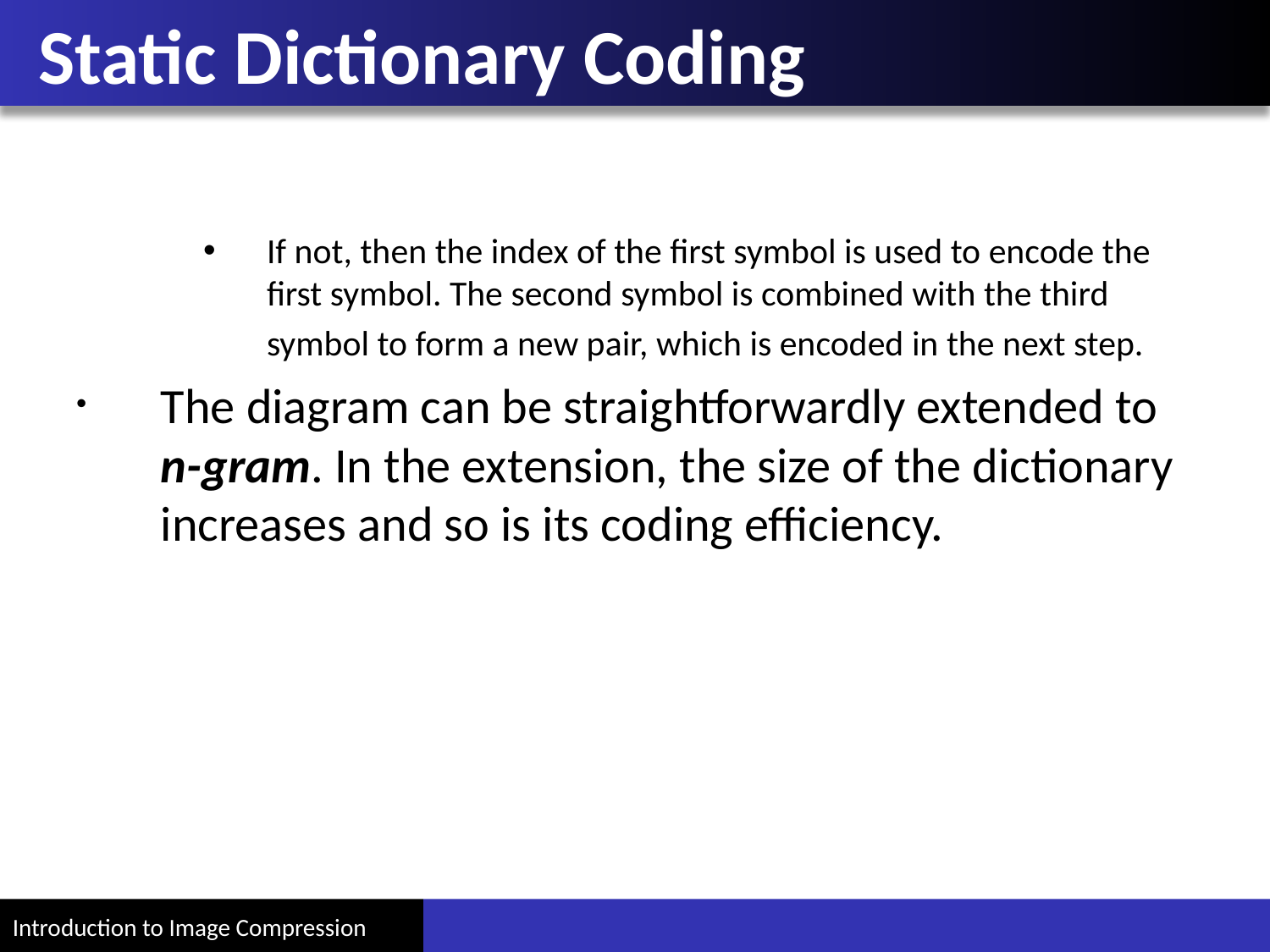

# Static Dictionary Coding
If not, then the index of the first symbol is used to encode the first symbol. The second symbol is combined with the third symbol to form a new pair, which is encoded in the next step.
The diagram can be straightforwardly extended to n-gram. In the extension, the size of the dictionary increases and so is its coding efficiency.